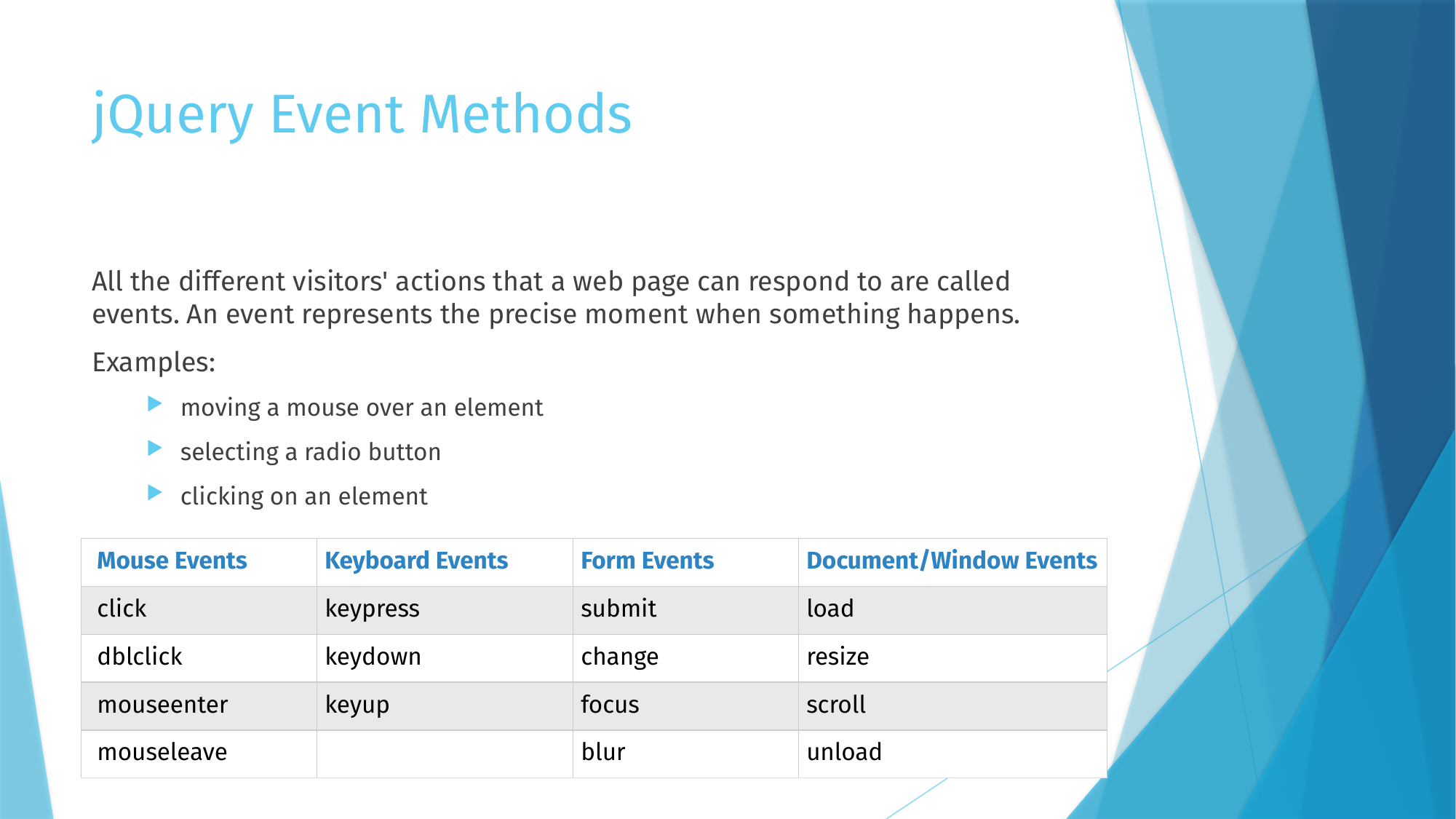

# jQuery Event Methods
All the different visitors' actions that a web page can respond to are called events. An event represents the precise moment when something happens.
Examples:
moving a mouse over an element
selecting a radio button
clicking on an element
| Mouse Events | Keyboard Events | Form Events | Document/Window Events |
| --- | --- | --- | --- |
| click | keypress | submit | load |
| dblclick | keydown | change | resize |
| mouseenter | keyup | focus | scroll |
| mouseleave |  | blur | unload |